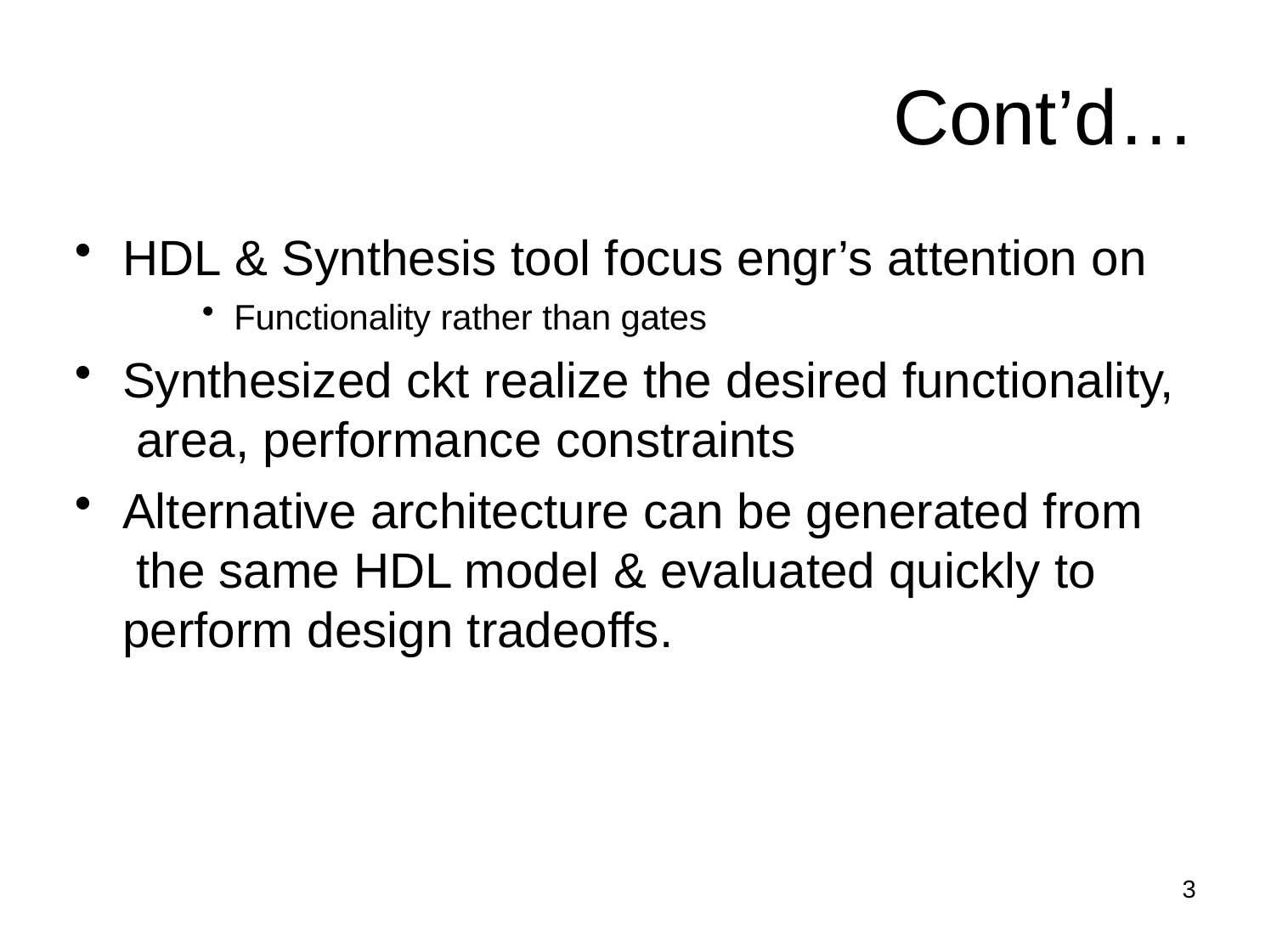

# Cont’d…
HDL & Synthesis tool focus engr’s attention on
Functionality rather than gates
Synthesized ckt realize the desired functionality,  area, performance constraints
Alternative architecture can be generated from  the same HDL model & evaluated quickly to  perform design tradeoffs.
3